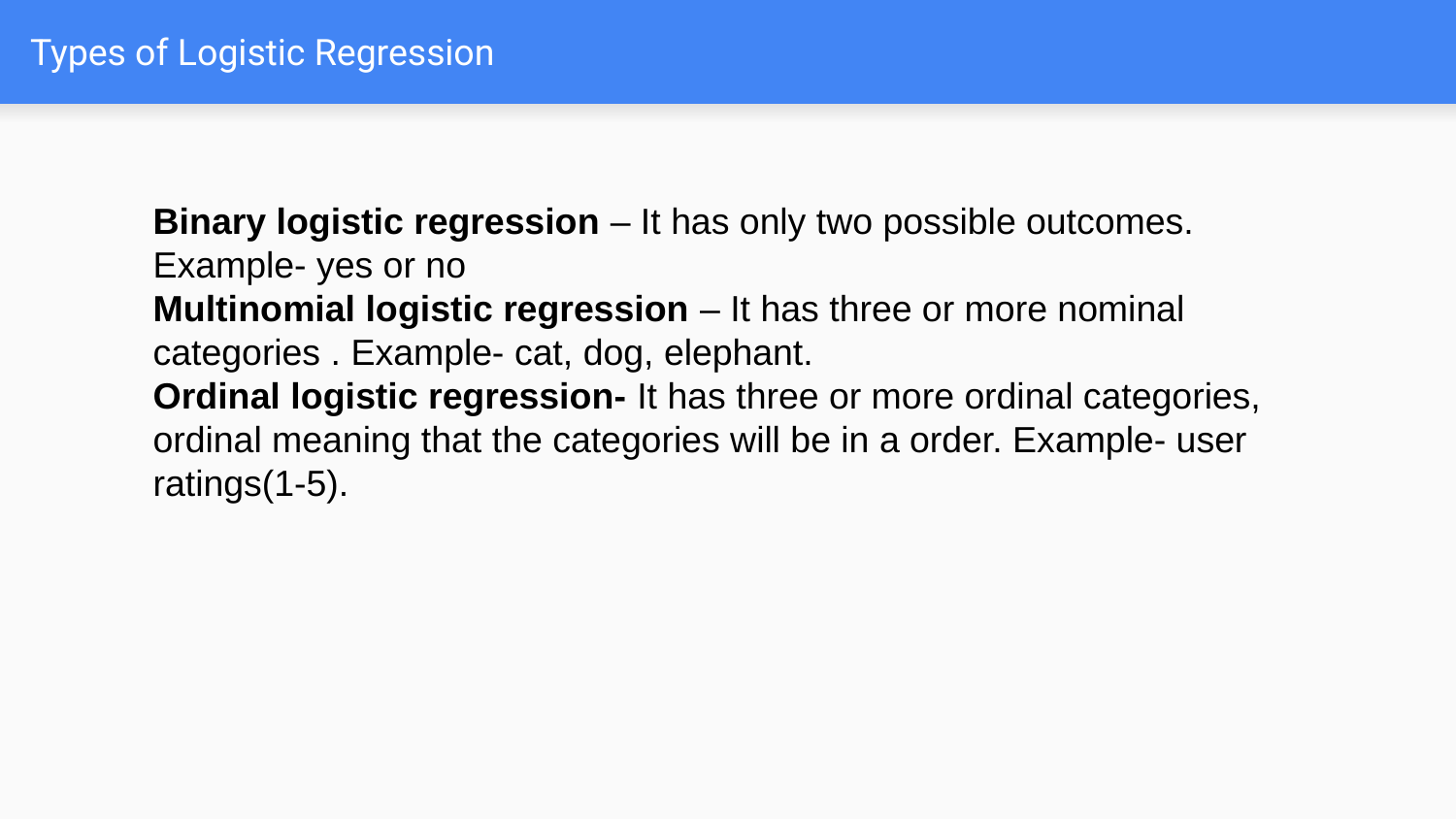

# Types of Logistic Regression
Binary logistic regression – It has only two possible outcomes. Example- yes or no
Multinomial logistic regression – It has three or more nominal categories . Example- cat, dog, elephant.
Ordinal logistic regression- It has three or more ordinal categories, ordinal meaning that the categories will be in a order. Example- user ratings(1-5).